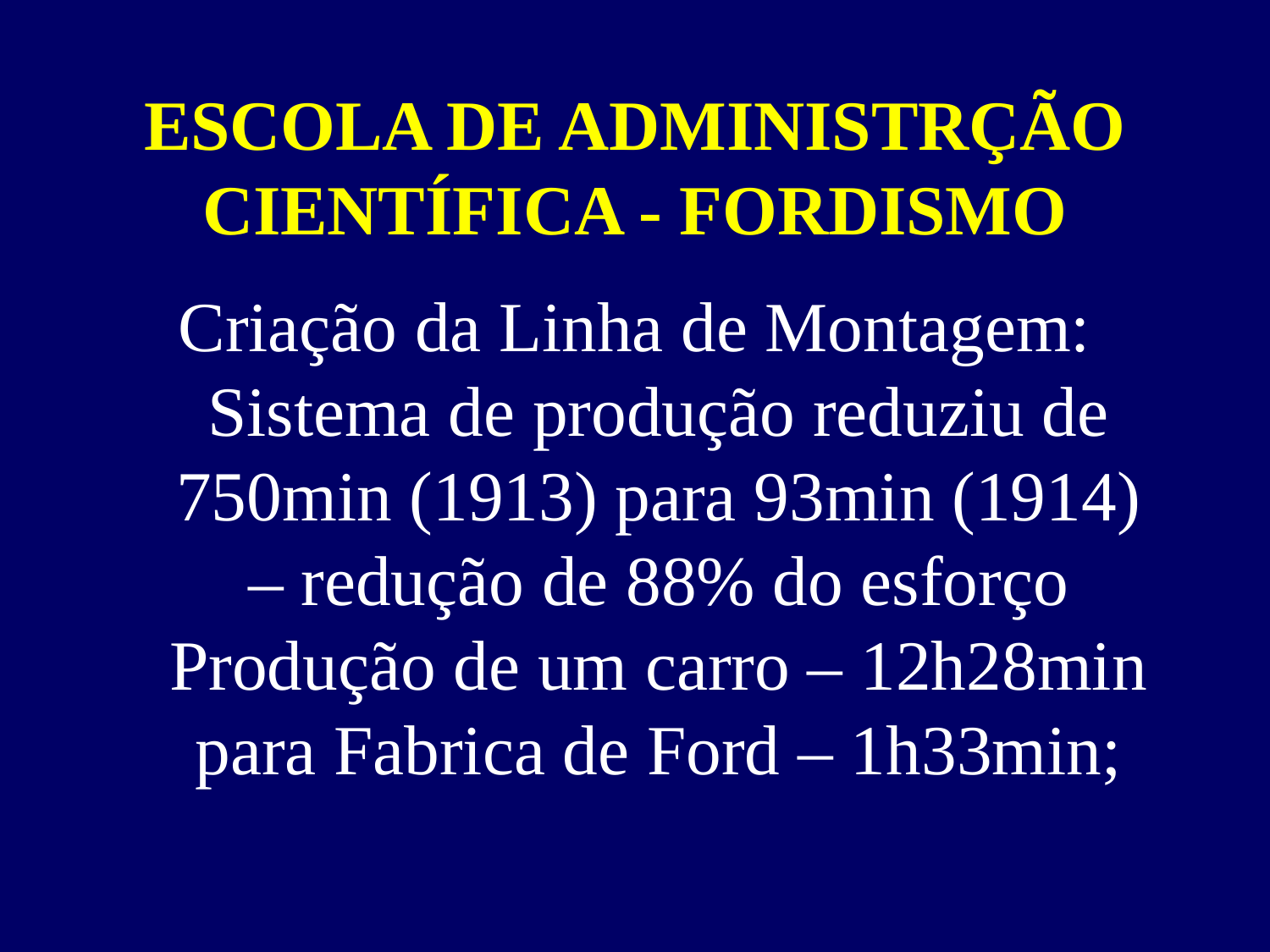

# ESCOLA DE ADMINISTRÇÃO CIENTÍFICA - FORDISMO
Criação da Linha de Montagem: Sistema de produção reduziu de 750min (1913) para 93min (1914) – redução de 88% do esforço Produção de um carro – 12h28min para Fabrica de Ford – 1h33min;